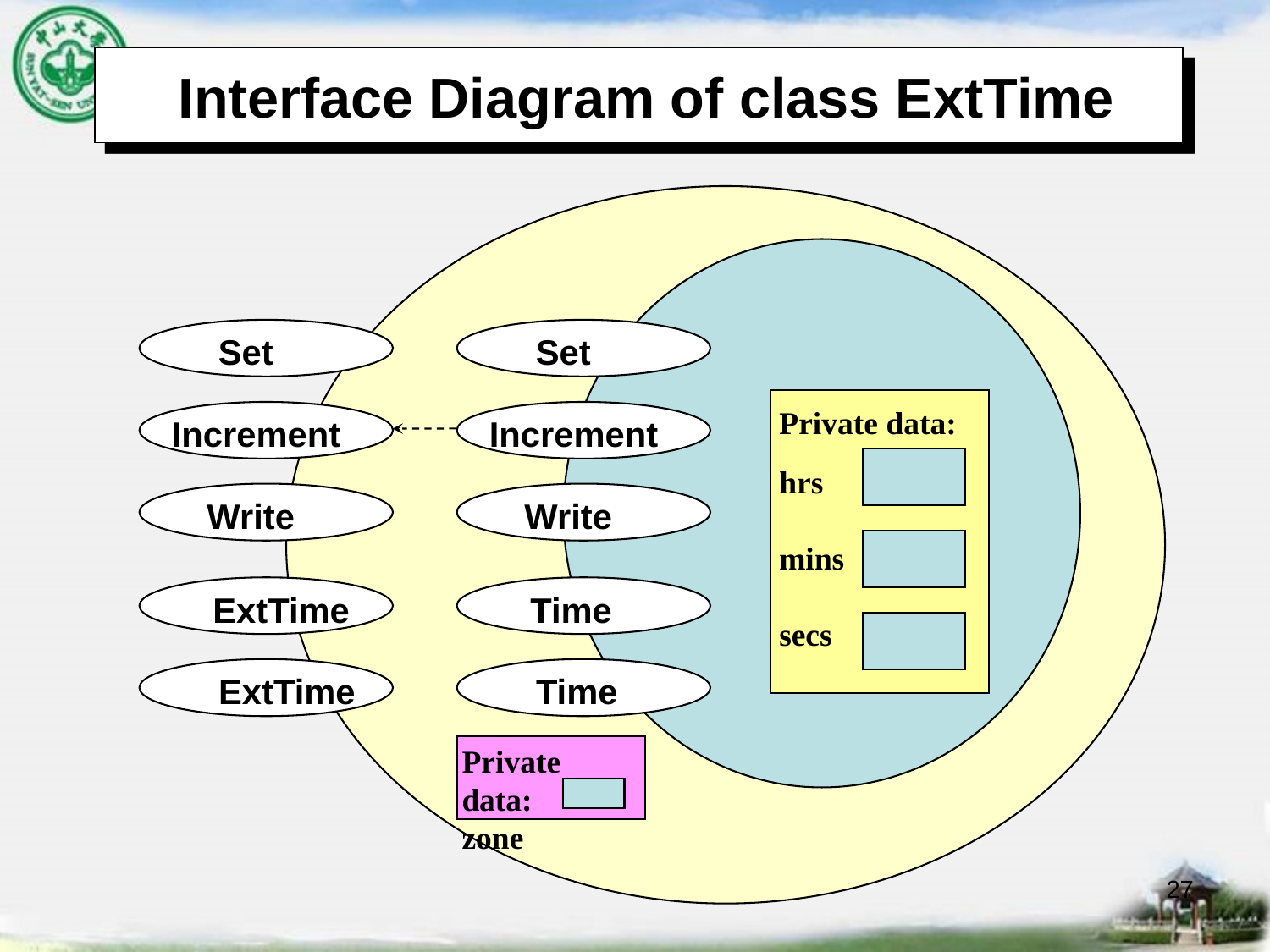

# Interface Diagram of class ExtTime

Set
Set

Private data:

hrs

mins

secs

Increment
Increment

Write
Write

   ExtTime
   Time

ExtTime
Time
Private data:
zone

27